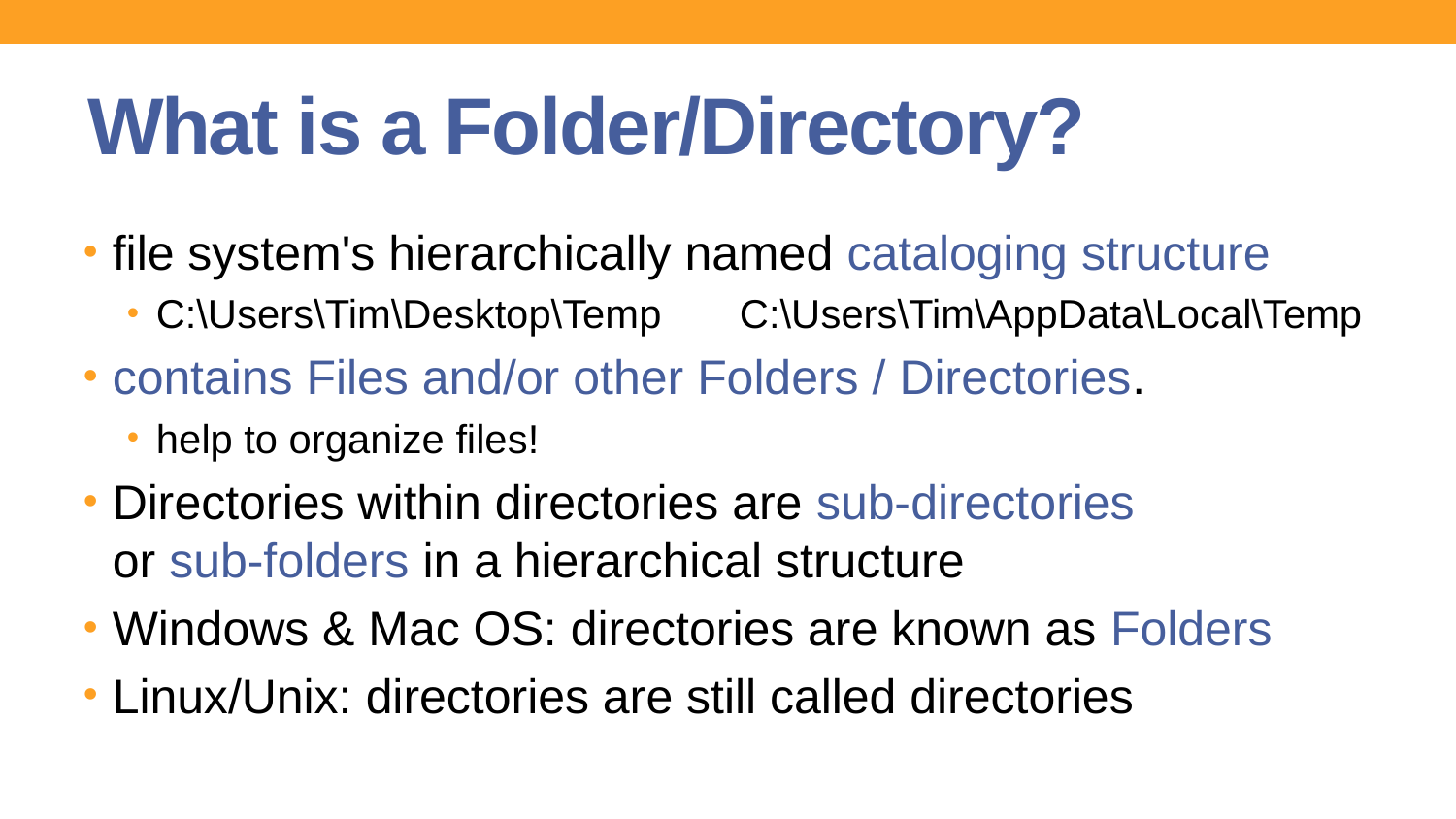

# What is a Folder/Directory?
file system's hierarchically named cataloging structure
C:\Users\Tim\Desktop\Temp       C:\Users\Tim\AppData\Local\Temp
contains Files and/or other Folders / Directories.
help to organize files!
Directories within directories are sub-directories
or sub-folders in a hierarchical structure
Windows & Mac OS: directories are known as Folders
Linux/Unix: directories are still called directories